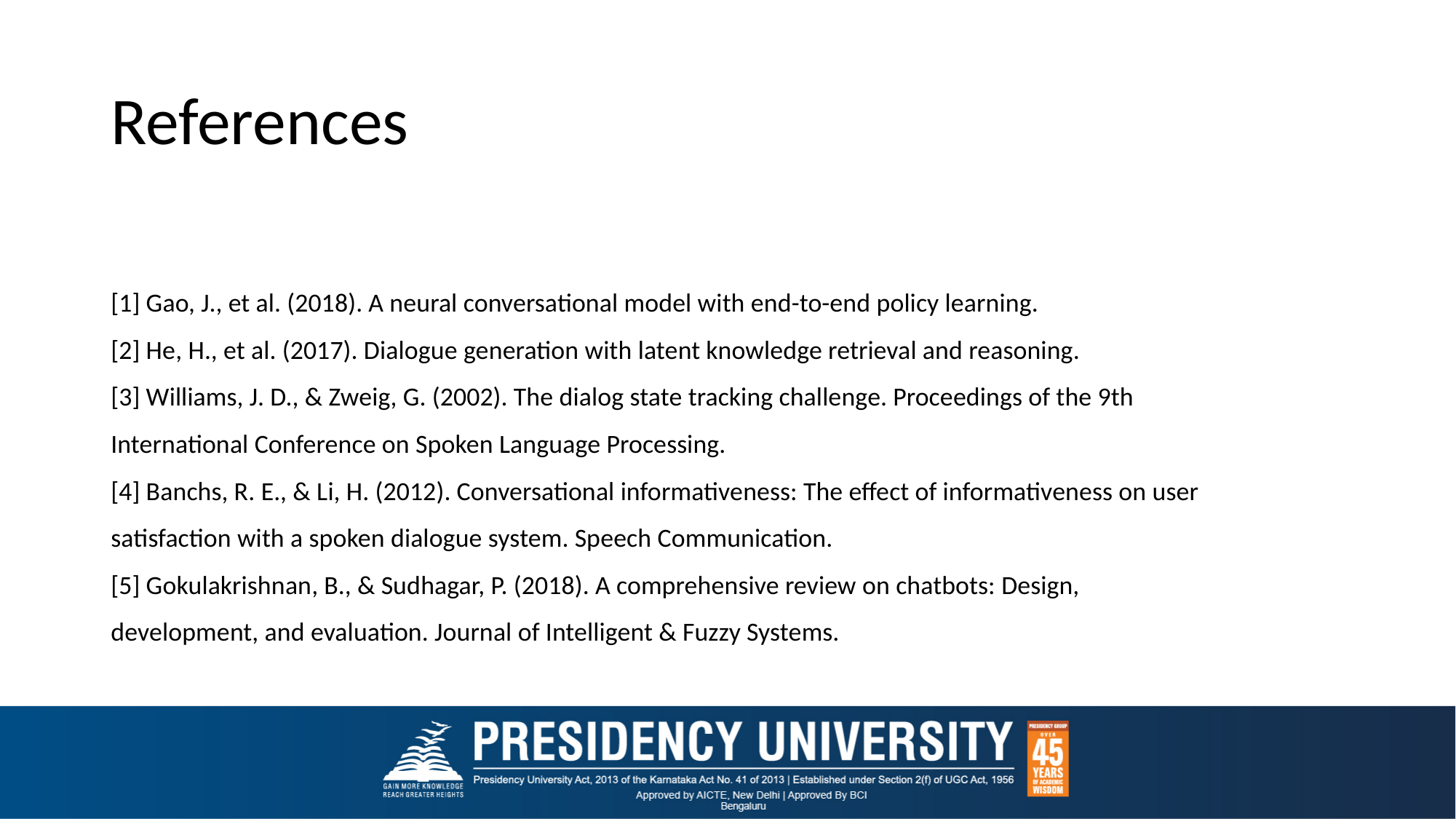

# References
[1] Gao, J., et al. (2018). A neural conversational model with end-to-end policy learning.
[2] He, H., et al. (2017). Dialogue generation with latent knowledge retrieval and reasoning.
[3] Williams, J. D., & Zweig, G. (2002). The dialog state tracking challenge. Proceedings of the 9th
International Conference on Spoken Language Processing.
[4] Banchs, R. E., & Li, H. (2012). Conversational informativeness: The effect of informativeness on user satisfaction with a spoken dialogue system. Speech Communication.
[5] Gokulakrishnan, B., & Sudhagar, P. (2018). A comprehensive review on chatbots: Design,
development, and evaluation. Journal of Intelligent & Fuzzy Systems.